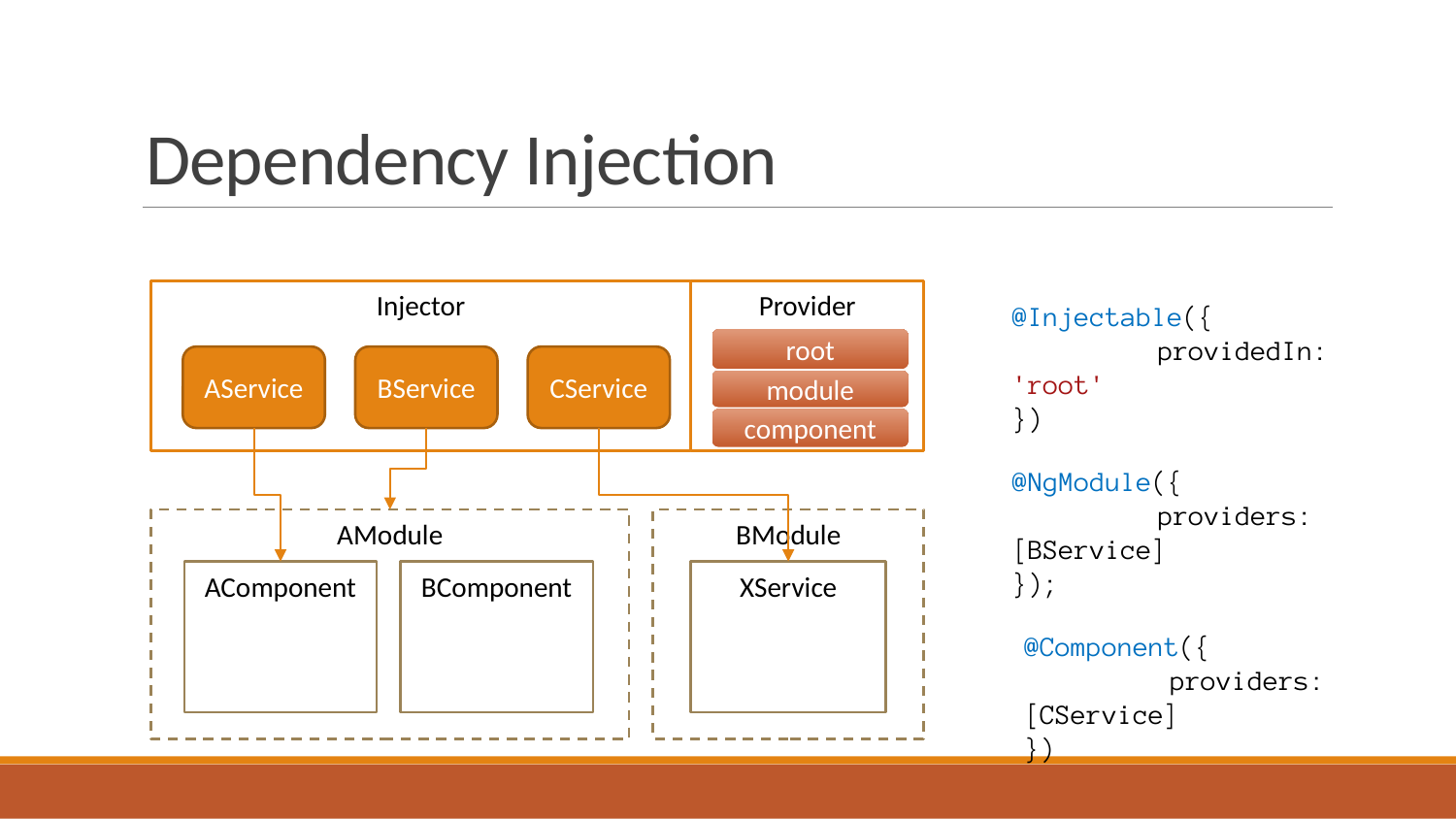

# Dependency Injection
Injector
Provider
@Injectable({
	providedIn: 'root'
})
root
AService
BService
CService
module
component
@NgModule({
	providers: [BService]
});
AModule
BModule
AComponent
BComponent
XService
@Component({
	providers: [CService]
})